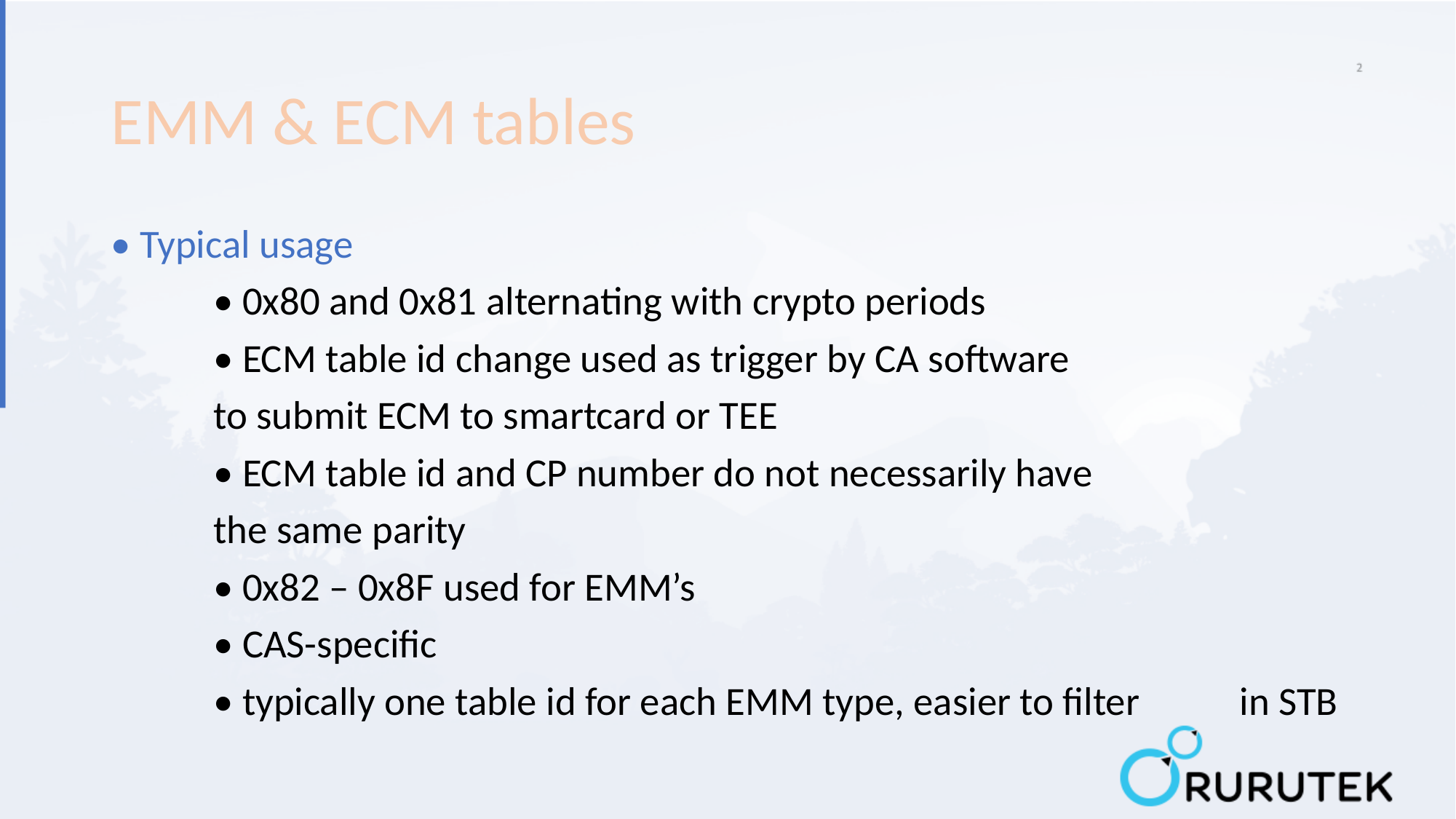

# EMM & ECM tables
• Typical usage
	• 0x80 and 0x81 alternating with crypto periods
		• ECM table id change used as trigger by CA software
		to submit ECM to smartcard or TEE
		• ECM table id and CP number do not necessarily have
		the same parity
	• 0x82 – 0x8F used for EMM’s
		• CAS-specific
		• typically one table id for each EMM type, easier to filter 		in STB